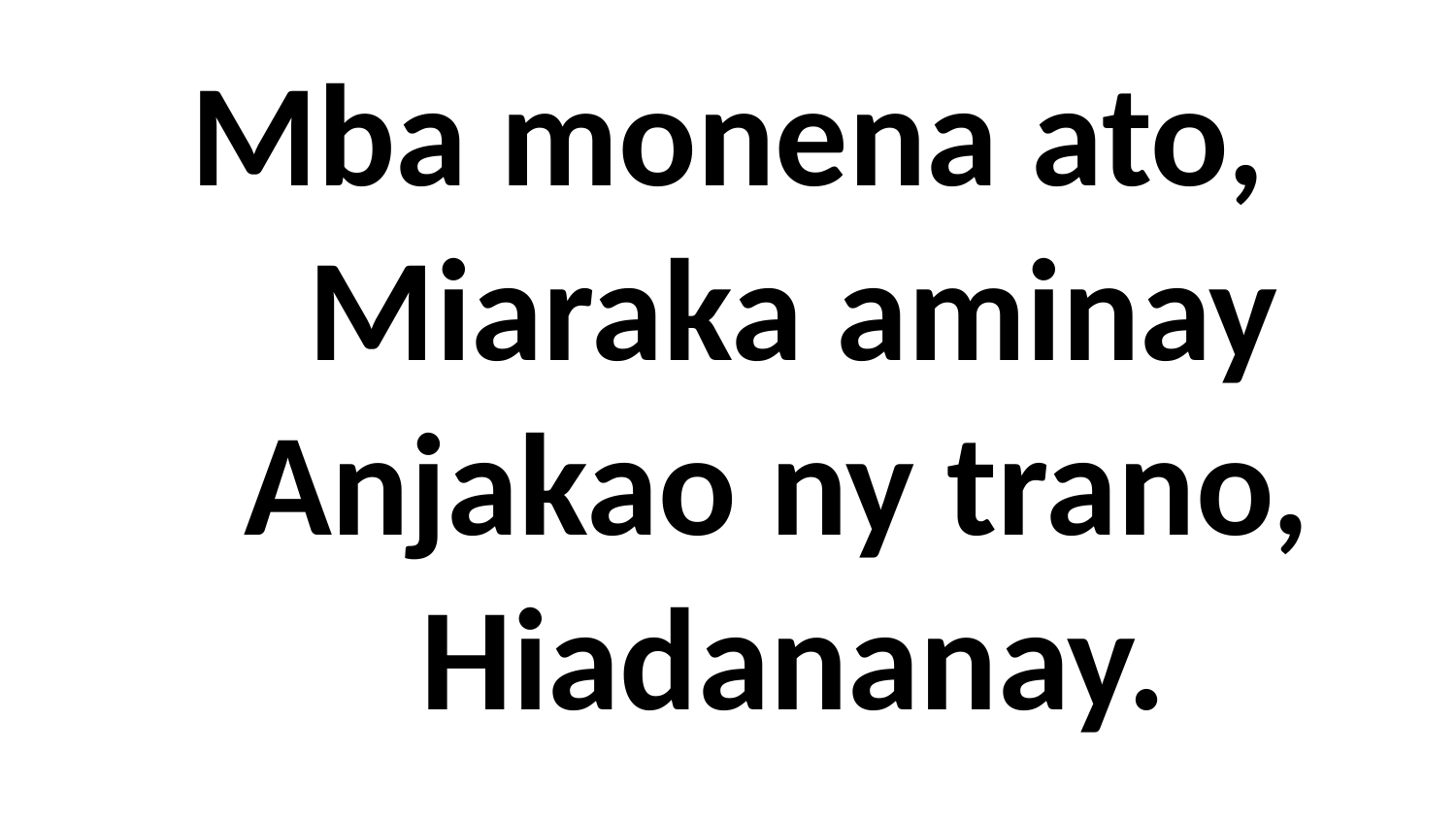

# Mba monena ato, Miaraka aminay Anjakao ny trano, Hiadananay.